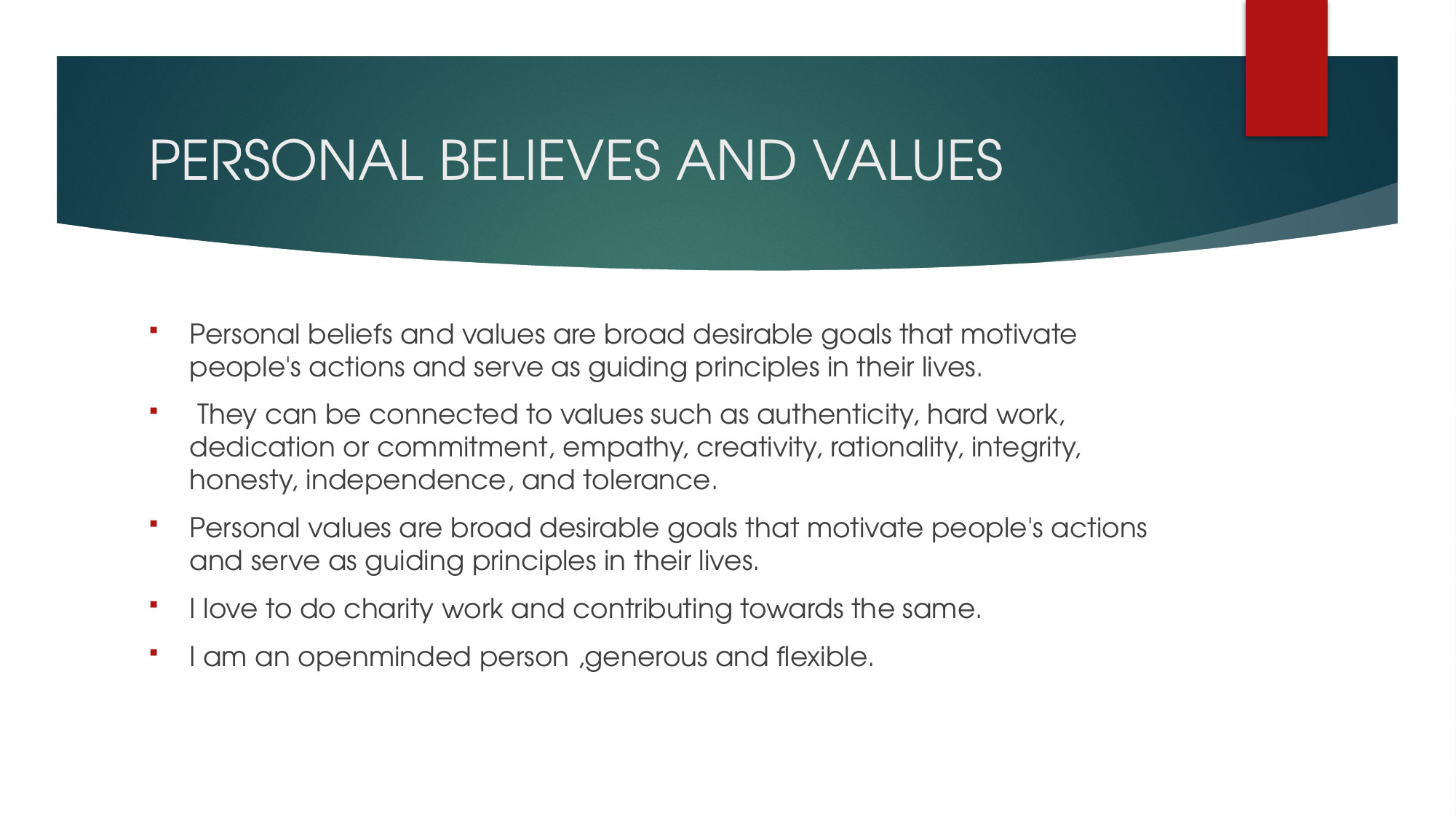

# PERSONAL BELIEVES AND VALUES
Personal beliefs and values are broad desirable goals that motivate people's actions and serve as guiding principles in their lives.
 They can be connected to values such as authenticity, hard work, dedication or commitment, empathy, creativity, rationality, integrity, honesty, independence, and tolerance.
Personal values are broad desirable goals that motivate people's actions and serve as guiding principles in their lives.
I love to do charity work and contributing towards the same.
I am an openminded person ,generous and flexible.